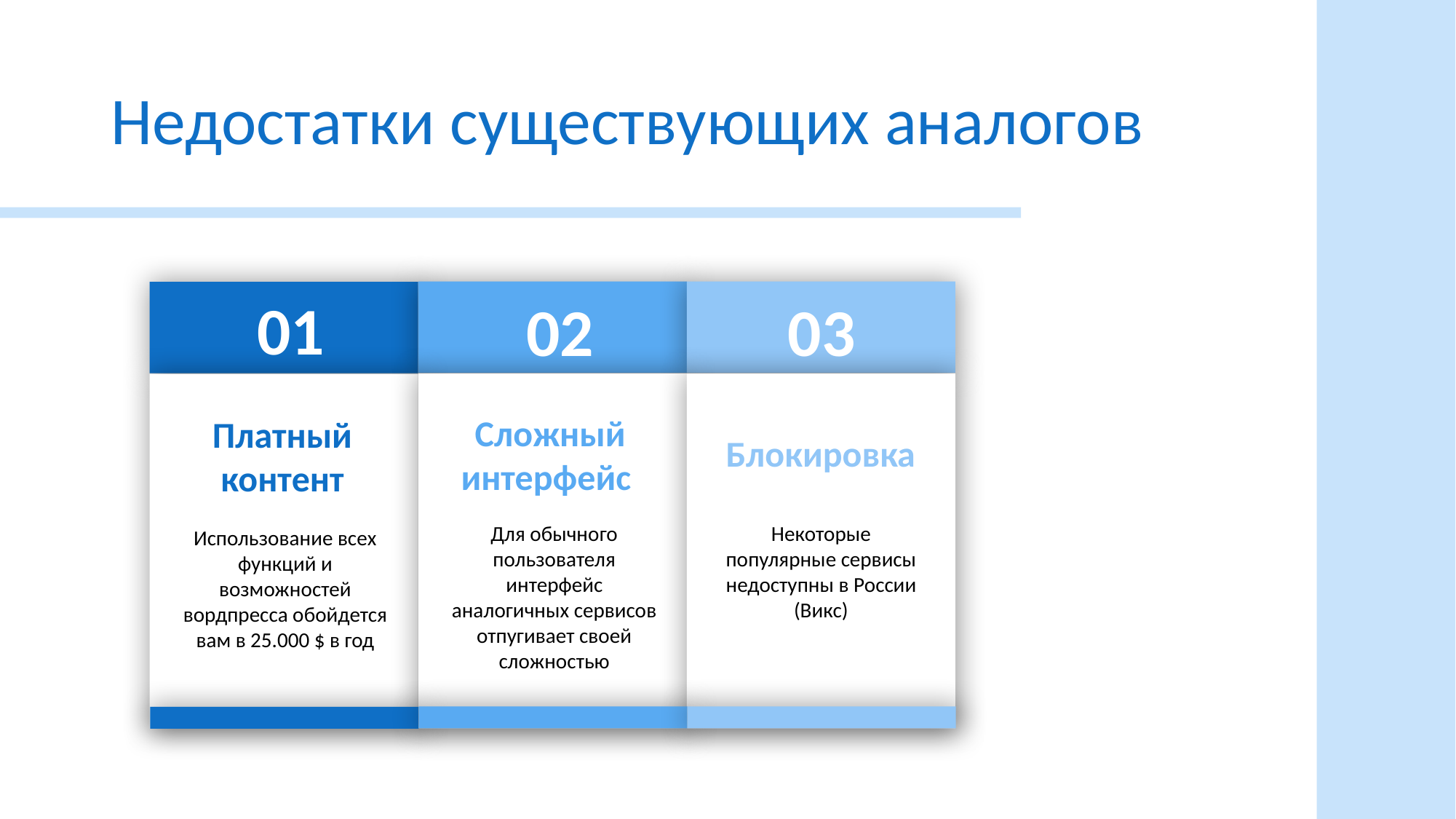

# Недостатки существующих аналогов

01
02
03
04

в
Сложный интерфейс
Платный контент
Блокировка
Для обычного пользователя интерфейс аналогичных сервисов отпугивает своей сложностью
Некоторые популярные сервисы недоступны в России (Викс)
Использование всех функций и возможностей вордпресса обойдется вам в 25.000 $ в год